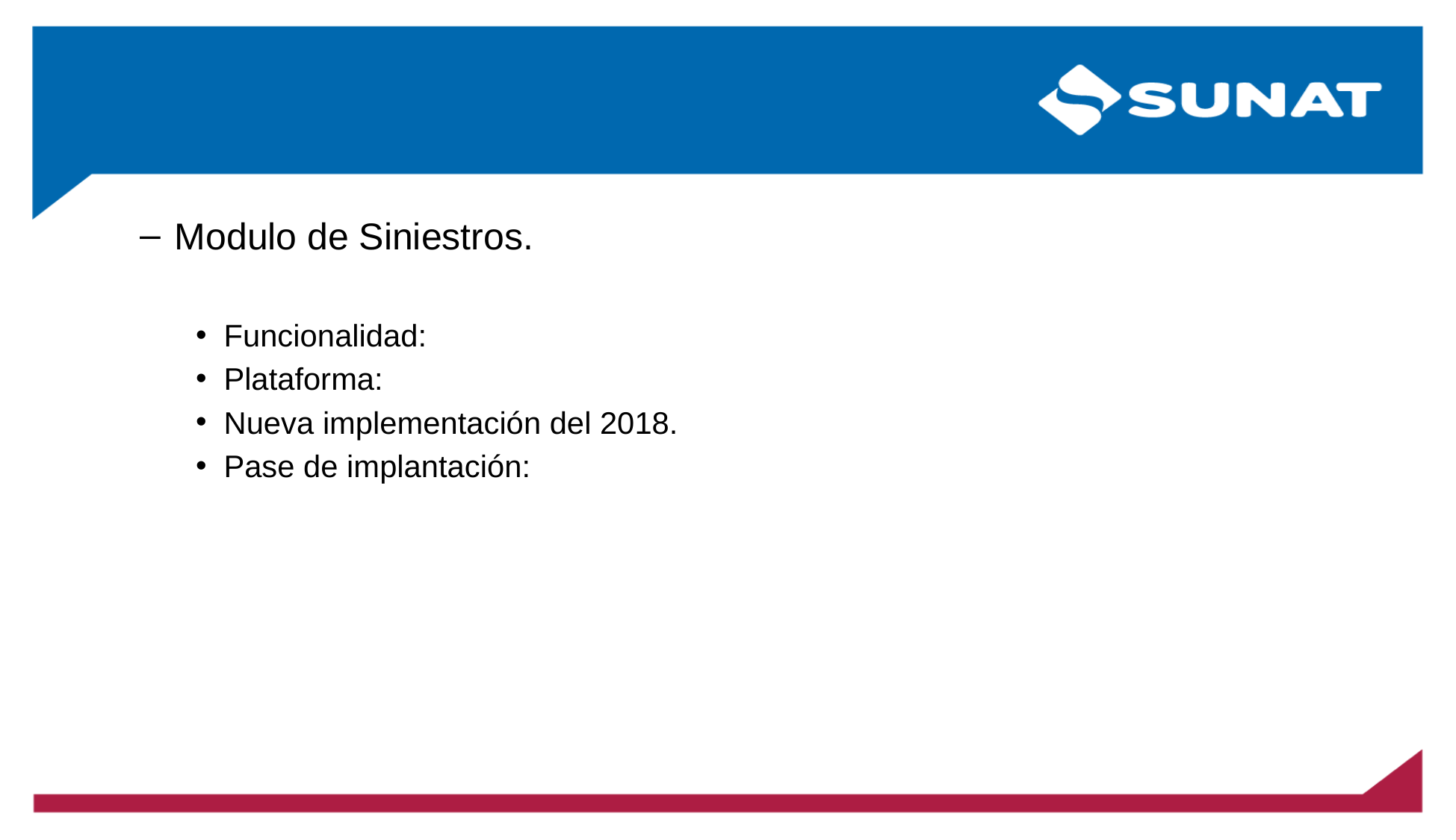

#
Modulo de Siniestros.

Funcionalidad:
Plataforma:
Nueva implementación del 2018.
Pase de implantación: